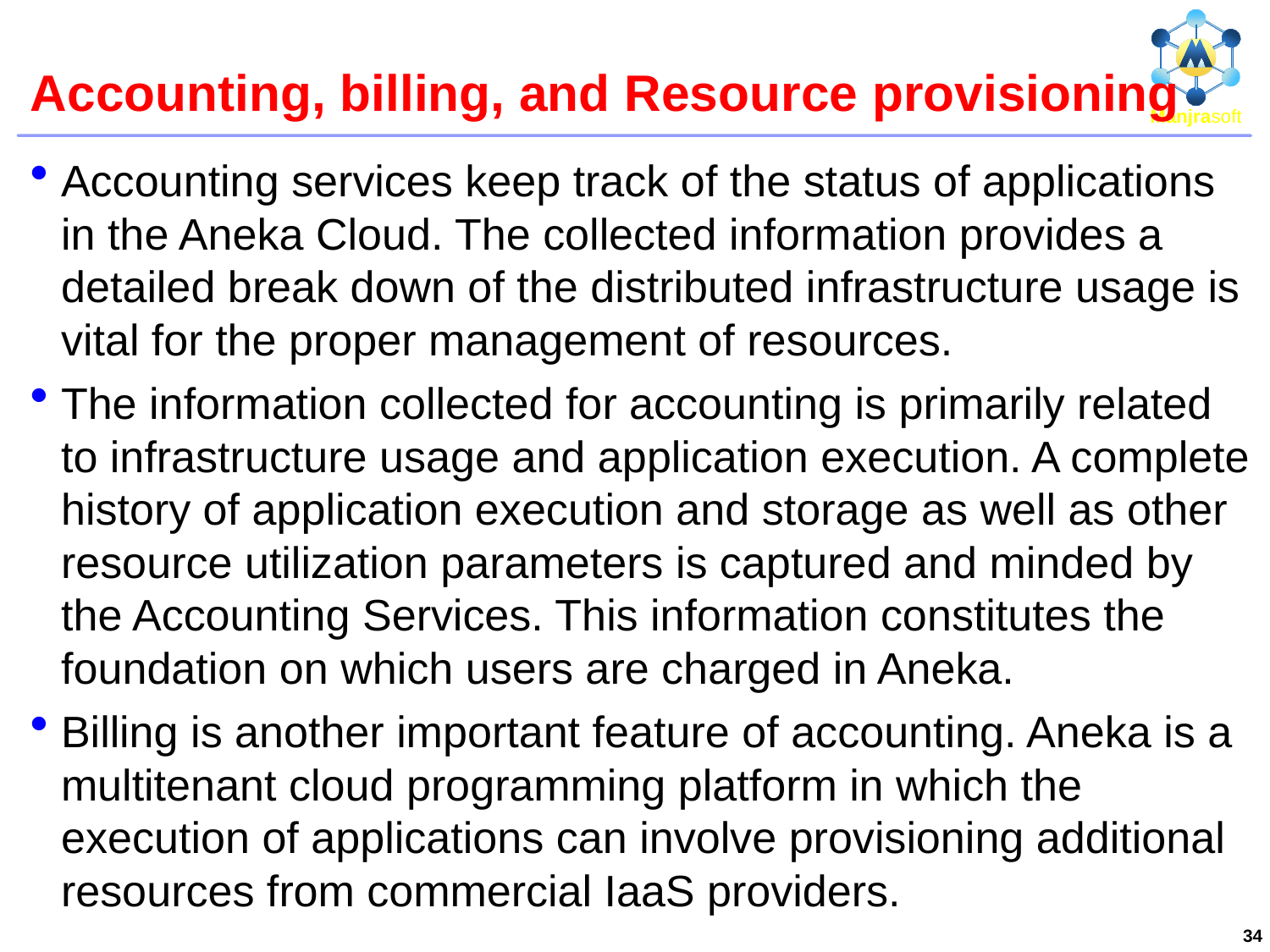

# Accounting, billing, and Resource provisioning
Accounting services keep track of the status of applications in the Aneka Cloud. The collected information provides a detailed break down of the distributed infrastructure usage is vital for the proper management of resources.
The information collected for accounting is primarily related to infrastructure usage and application execution. A complete history of application execution and storage as well as other resource utilization parameters is captured and minded by the Accounting Services. This information constitutes the foundation on which users are charged in Aneka.
Billing is another important feature of accounting. Aneka is a multitenant cloud programming platform in which the execution of applications can involve provisioning additional resources from commercial IaaS providers.

34